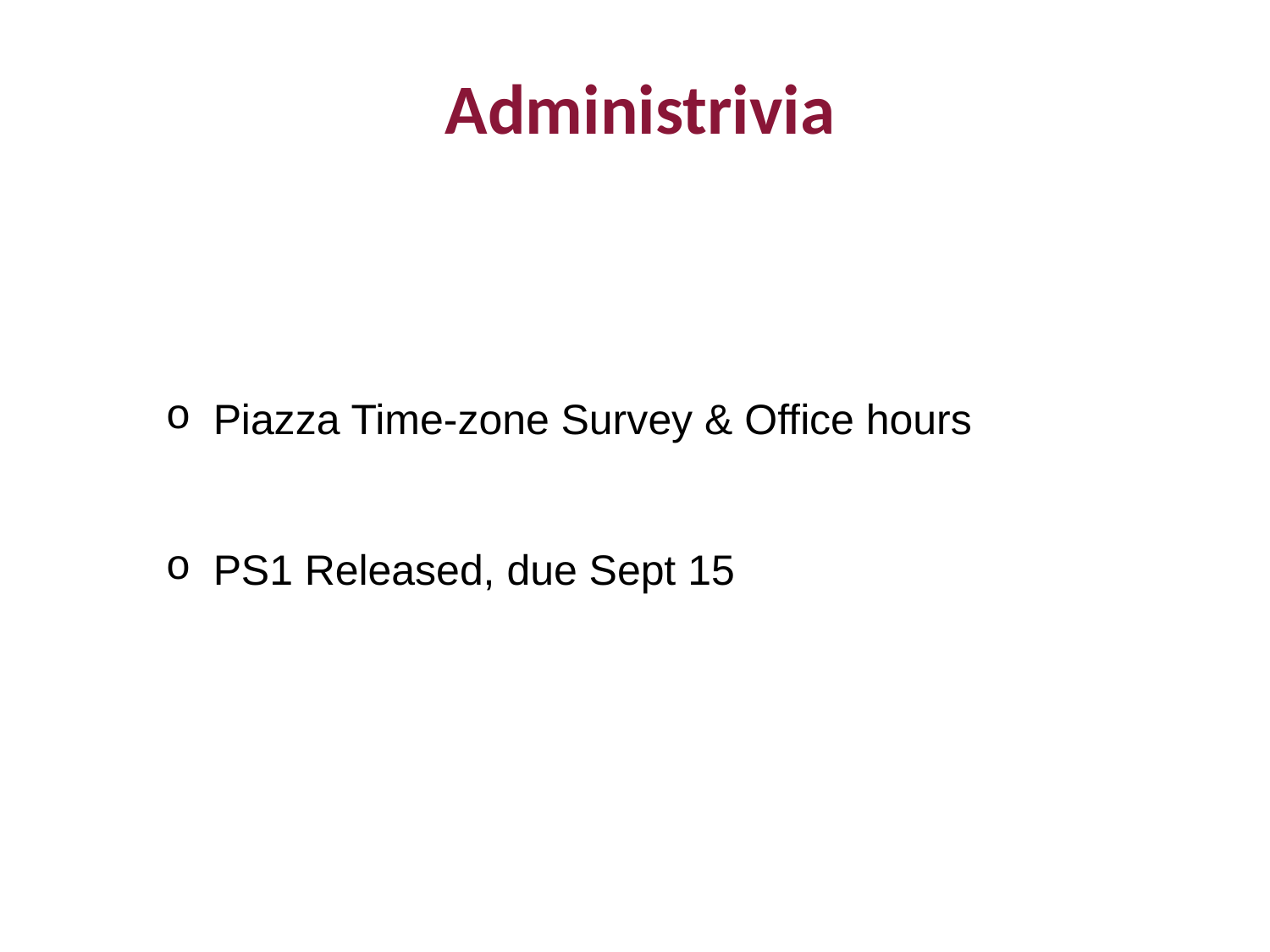

Administrivia
Piazza Time-zone Survey & Office hours
PS1 Released, due Sept 15